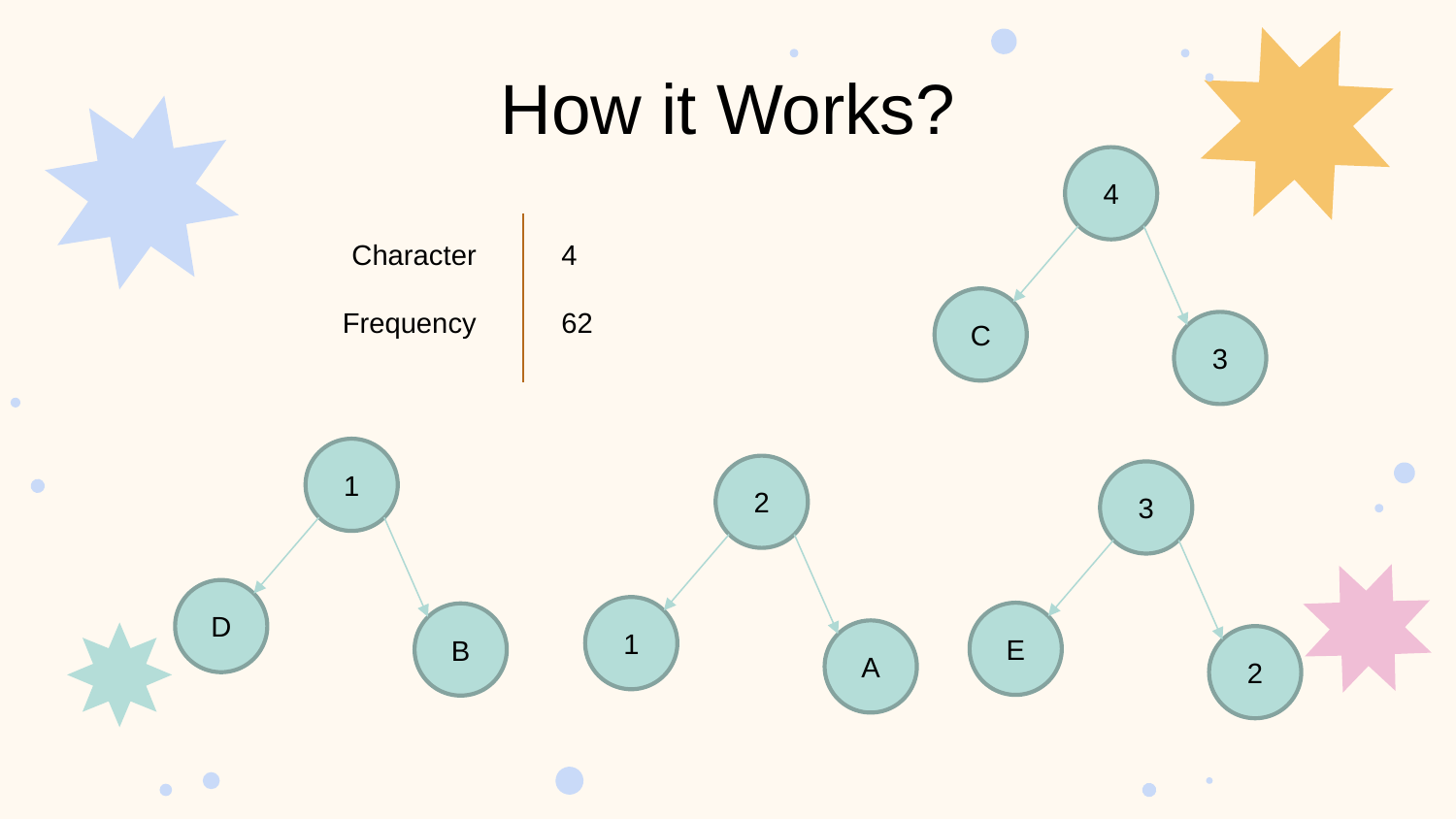

# How it Works?
4
Character
4
C
Frequency
62
3
1
2
3
D
1
E
B
A
2